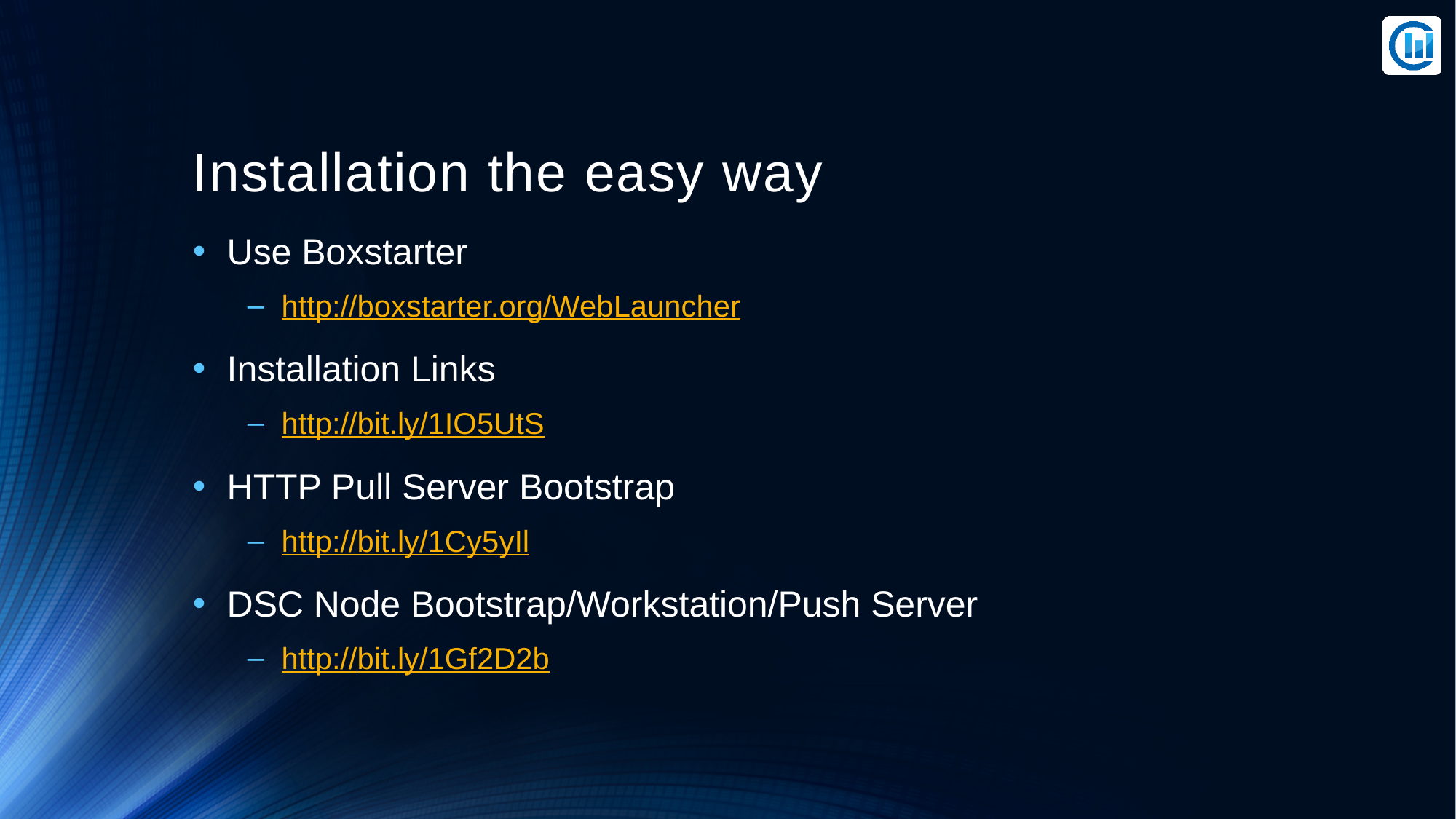

# Installation the easy way
Use Boxstarter
http://boxstarter.org/WebLauncher
Installation Links
http://bit.ly/1IO5UtS
HTTP Pull Server Bootstrap
http://bit.ly/1Cy5yIl
DSC Node Bootstrap/Workstation/Push Server
http://bit.ly/1Gf2D2b